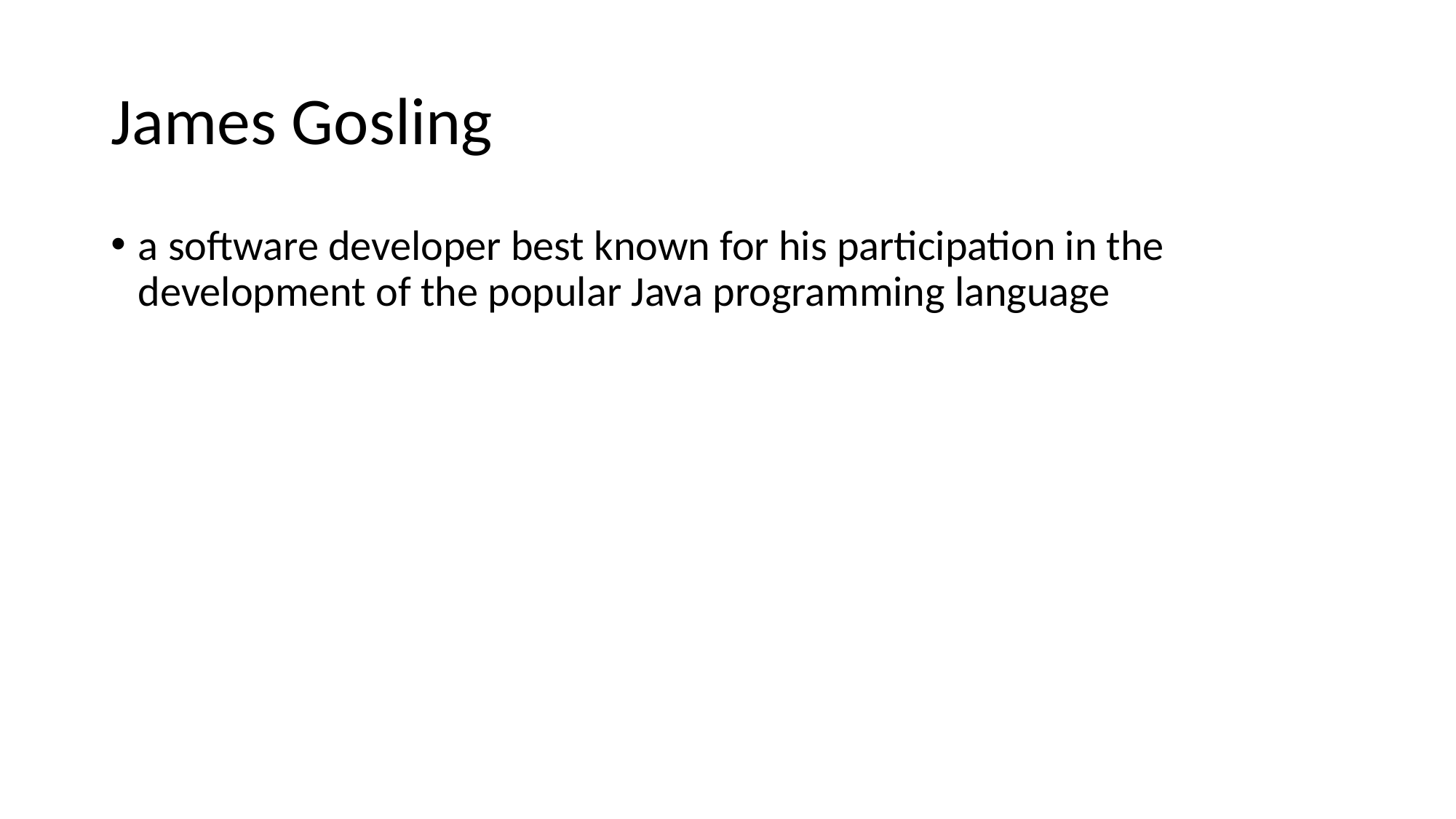

# James Gosling
a software developer best known for his participation in the development of the popular Java programming language